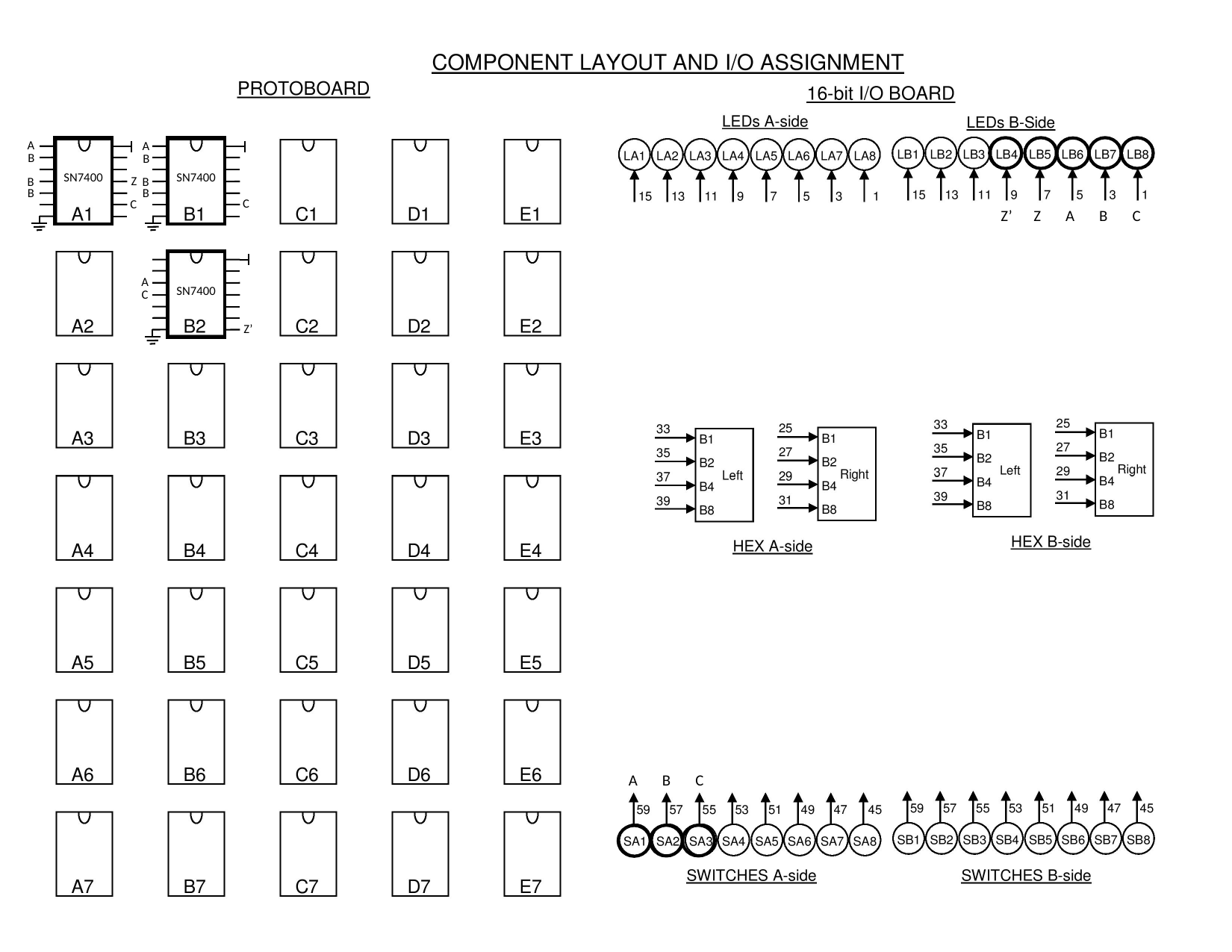

A
A

SN7400

SN7400

B
B
Z
B
B
B
B
C
C
Z’      Z       A       B       C

SN7400
A
C
Z’
A       B       C